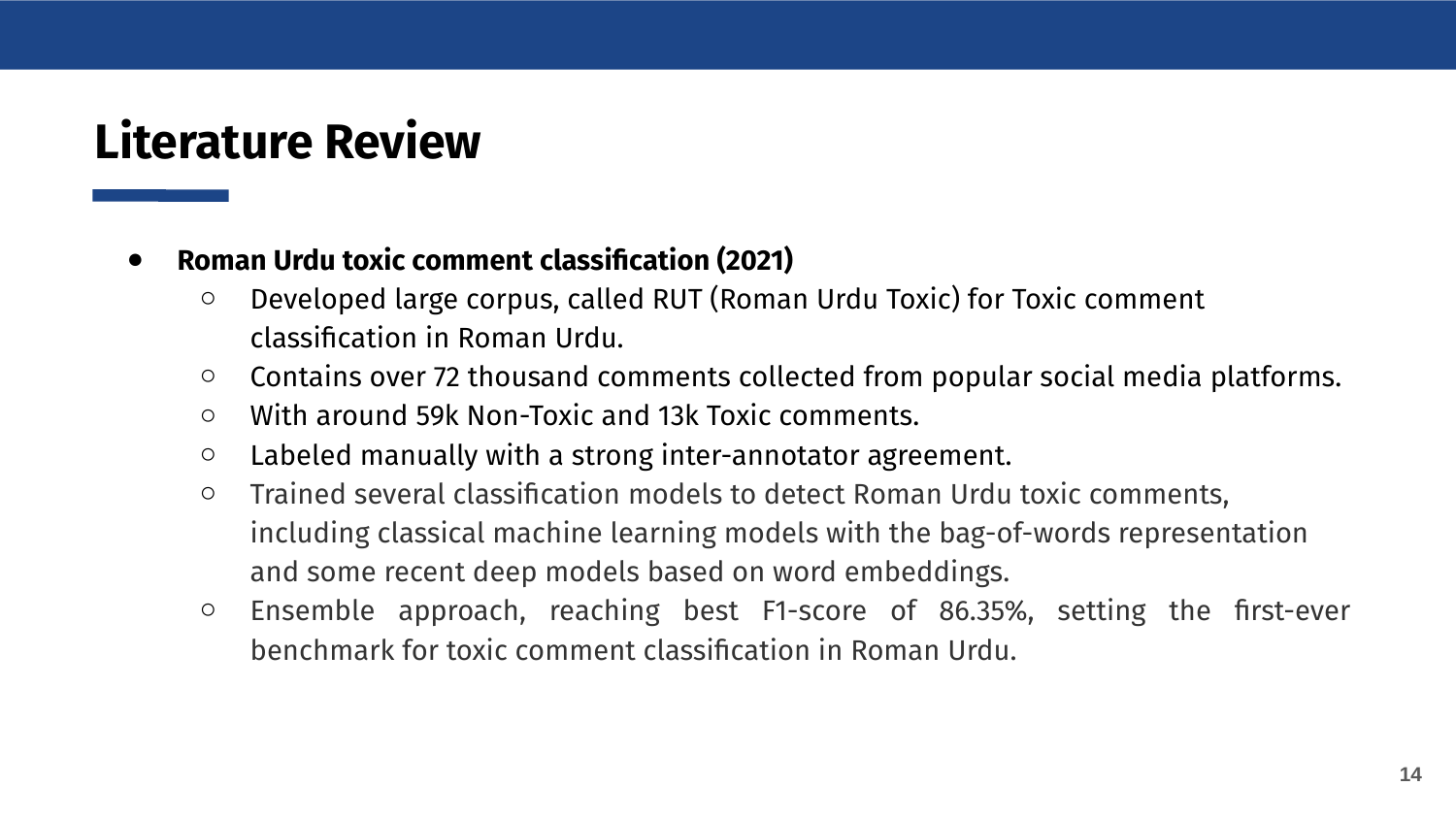

Literature Review
Roman Urdu toxic comment classification (2021)
Developed large corpus, called RUT (Roman Urdu Toxic) for Toxic comment classification in Roman Urdu.
Contains over 72 thousand comments collected from popular social media platforms.
With around 59k Non-Toxic and 13k Toxic comments.
Labeled manually with a strong inter-annotator agreement.
Trained several classification models to detect Roman Urdu toxic comments, including classical machine learning models with the bag-of-words representation and some recent deep models based on word embeddings.
Ensemble approach, reaching best F1-score of 86.35%, setting the first-ever benchmark for toxic comment classification in Roman Urdu.

14